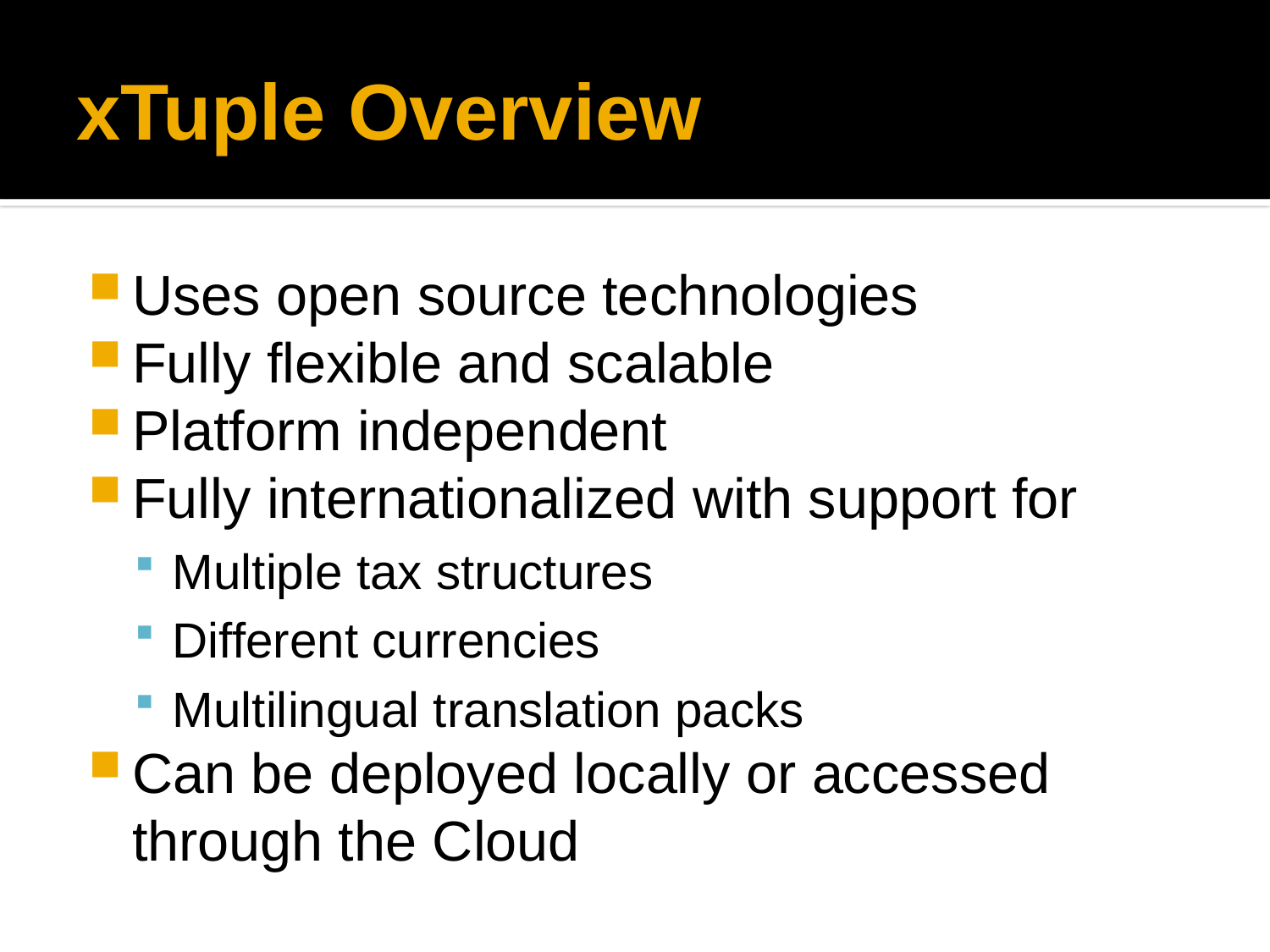

# xTuple Overview
Uses open source technologies
Fully flexible and scalable
Platform independent
Fully internationalized with support for
Multiple tax structures
Different currencies
Multilingual translation packs
Can be deployed locally or accessed through the Cloud